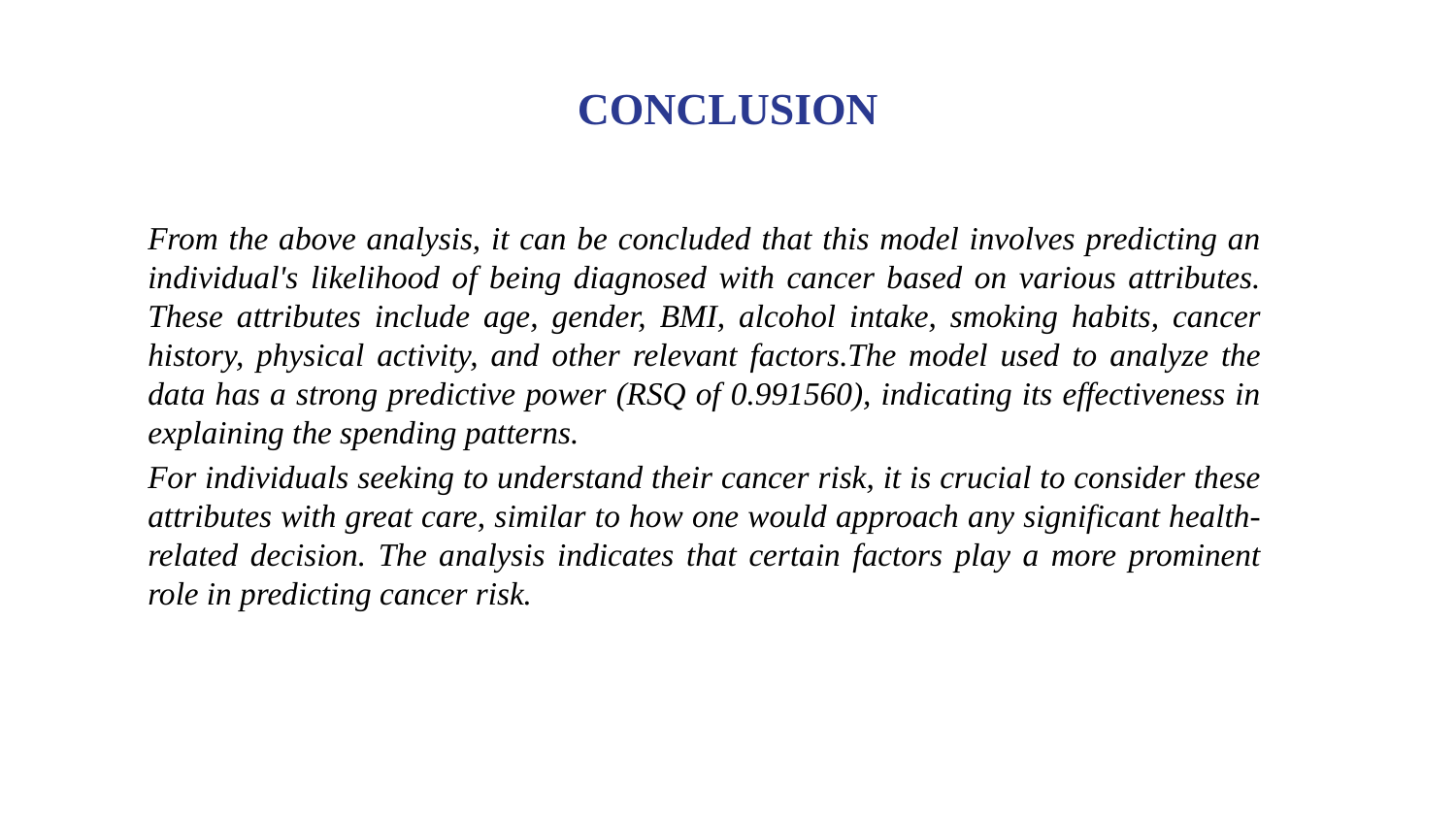

# CONCLUSION
From the above analysis, it can be concluded that this model involves predicting an individual's likelihood of being diagnosed with cancer based on various attributes. These attributes include age, gender, BMI, alcohol intake, smoking habits, cancer history, physical activity, and other relevant factors.The model used to analyze the data has a strong predictive power (RSQ of 0.991560), indicating its effectiveness in explaining the spending patterns.
For individuals seeking to understand their cancer risk, it is crucial to consider these attributes with great care, similar to how one would approach any significant health-related decision. The analysis indicates that certain factors play a more prominent role in predicting cancer risk.